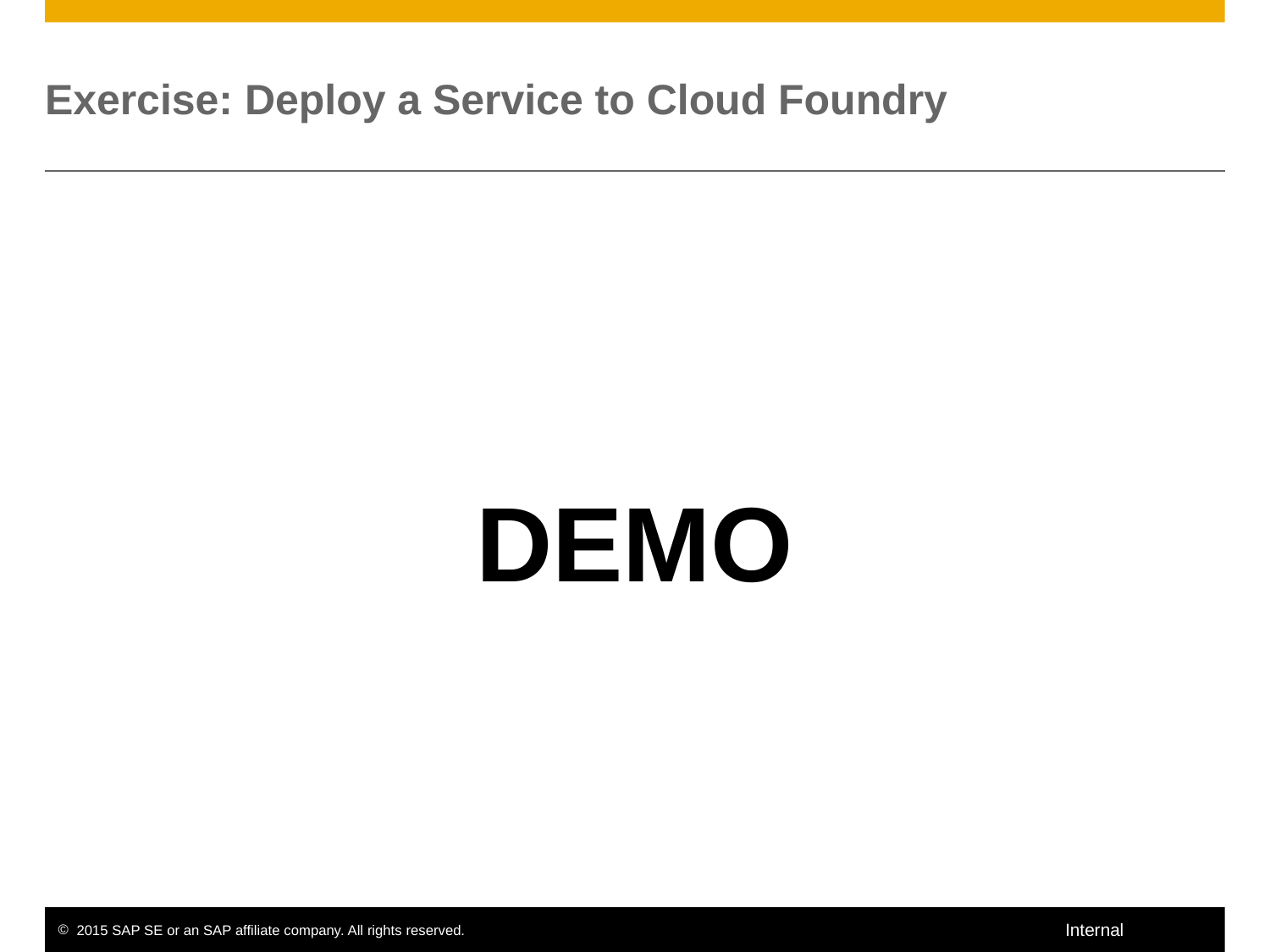

# Exercise: Deploy a Service to Cloud Foundry
DEMO